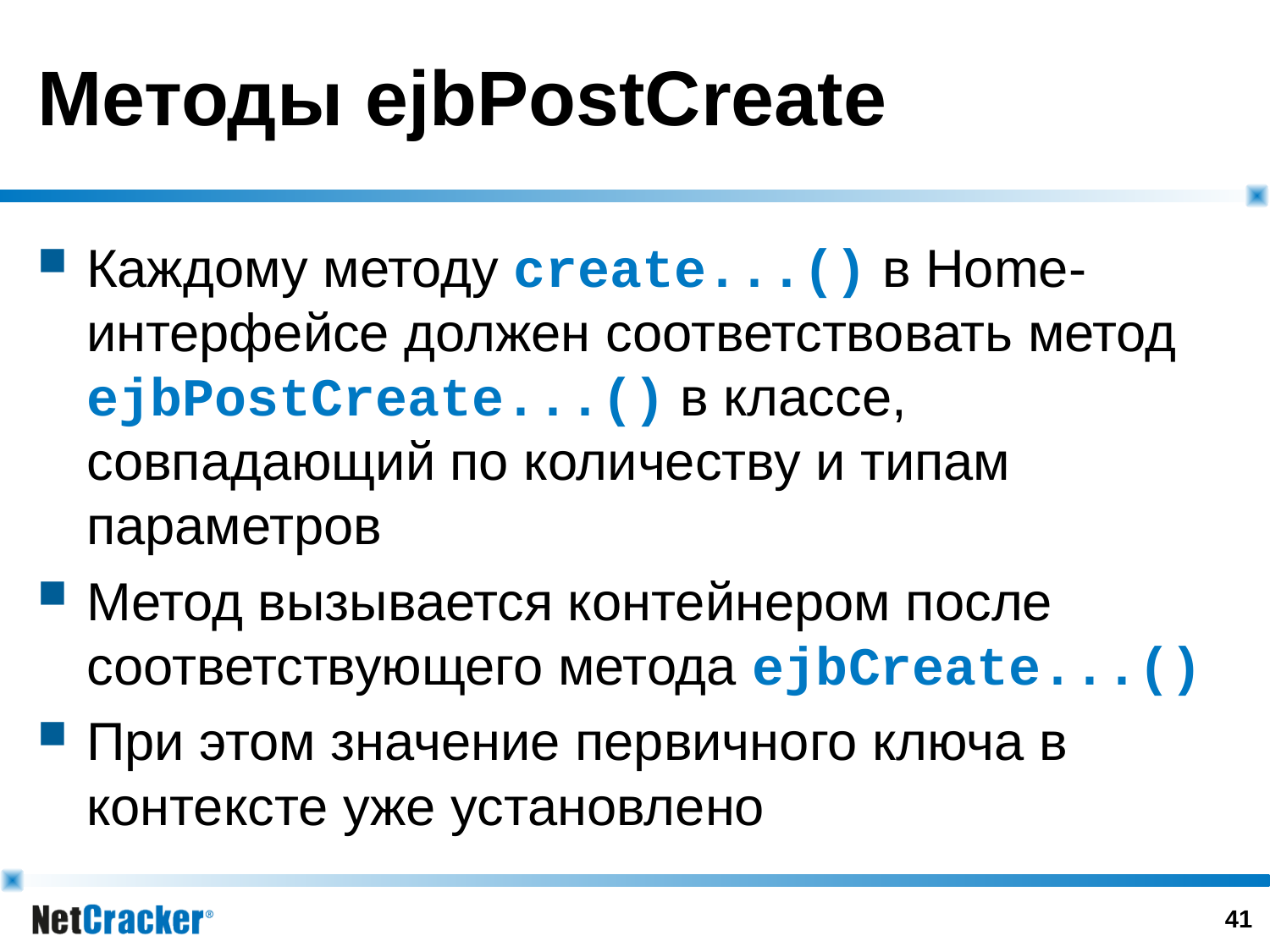

# Методы ejbPostCreate
Каждому методу create...() в Home-интерфейсе должен соответствовать метод ejbPostCreate...() в классе, совпадающий по количеству и типам параметров
Метод вызывается контейнером после соответствующего метода ejbCreate...()
При этом значение первичного ключа в контексте уже установлено
41